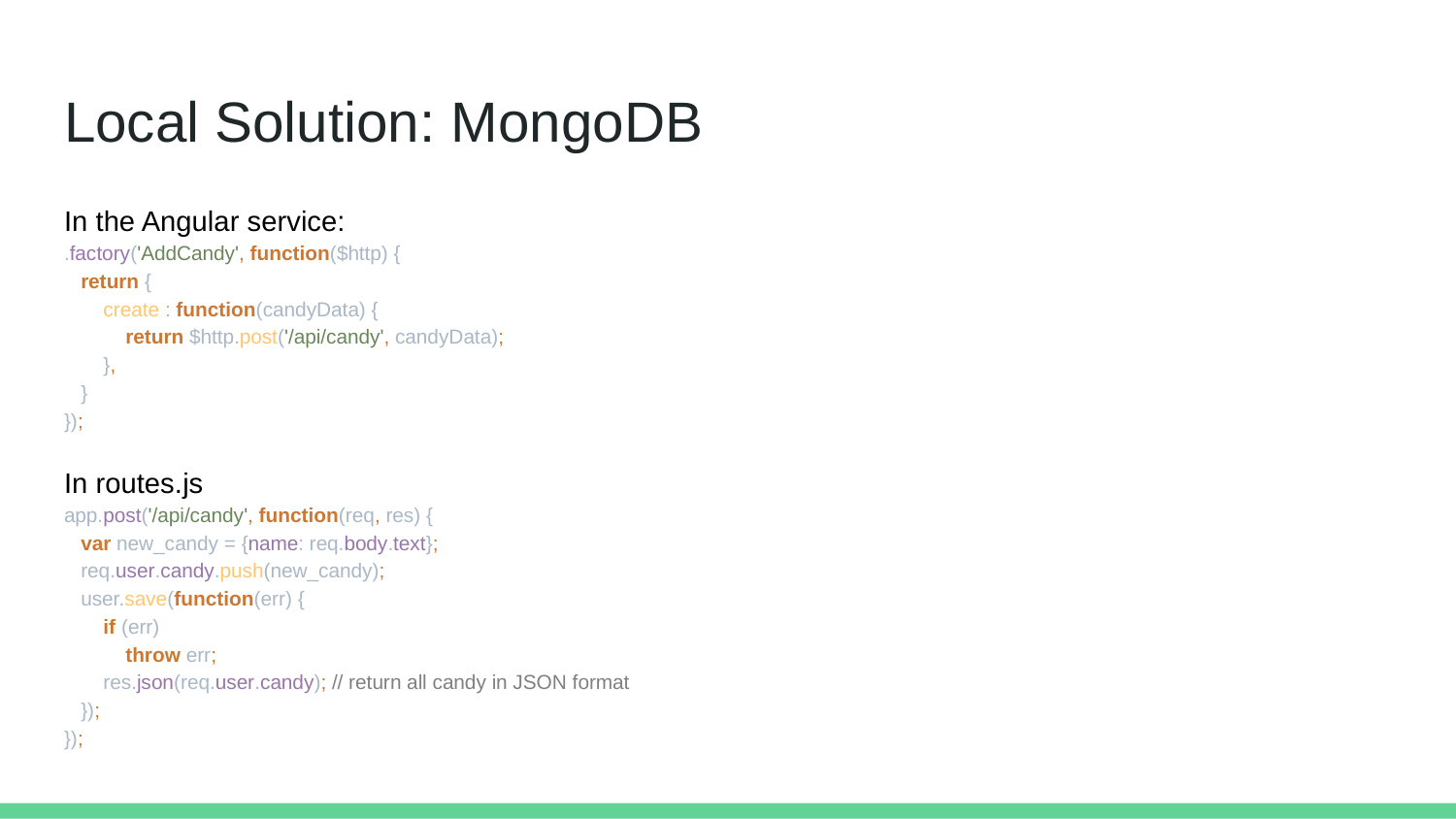

# Local Solution: MongoDB
In the Angular service:
.factory('AddCandy', function($http) {
   return {
       create : function(candyData) {
           return $http.post('/api/candy', candyData);
       },
   }
});

In routes.js
app.post('/api/candy', function(req, res) {
   var new_candy = {name: req.body.text};
   req.user.candy.push(new_candy);
   user.save(function(err) {
       if (err)
           throw err;
       res.json(req.user.candy); // return all candy in JSON format
   });
});